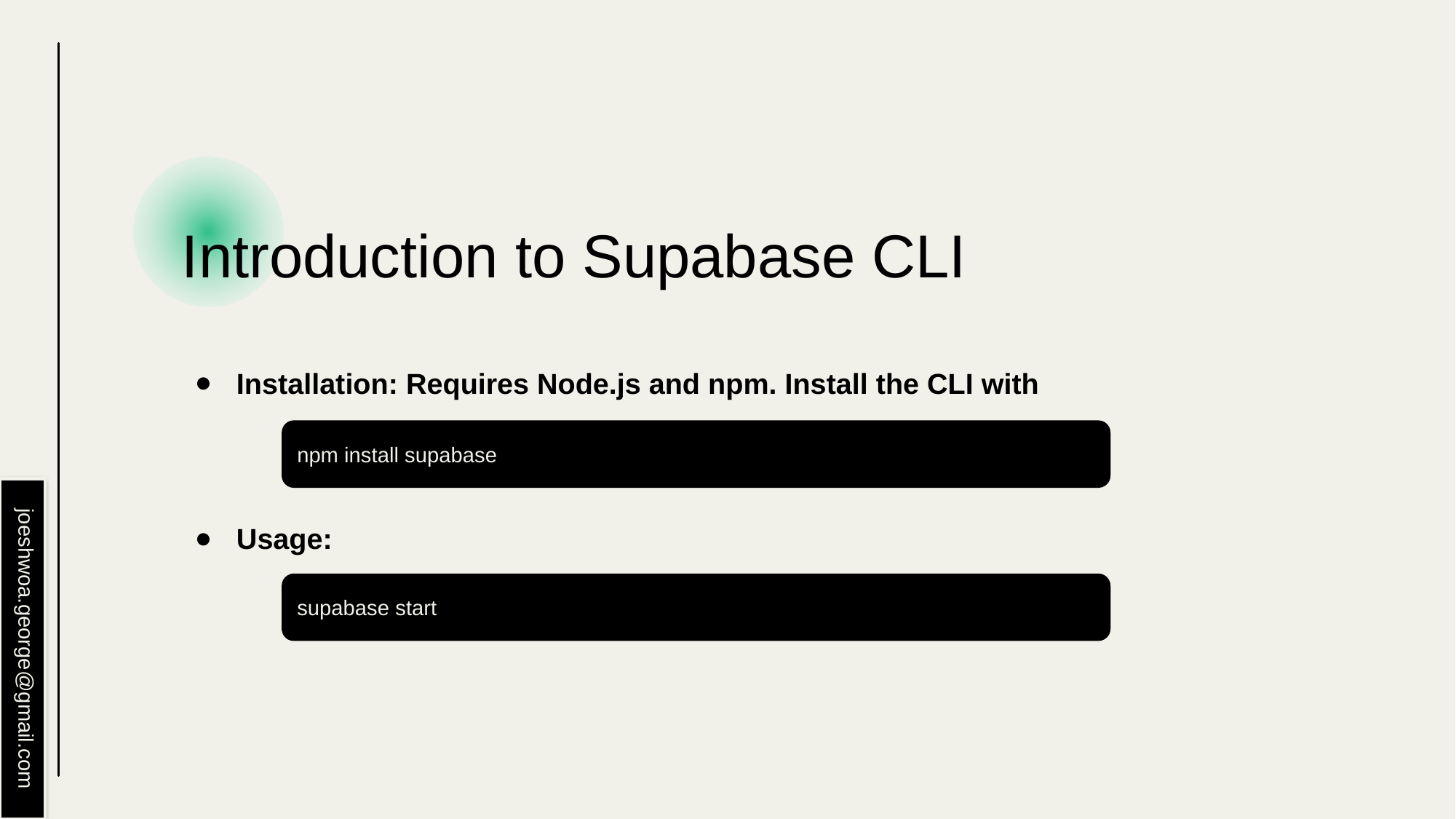

# Introduction to Supabase CLI
Installation: Requires Node.js and npm. Install the CLI with

Usage:

npm install supabase
supabase start
joeshwoa.george@gmail.com